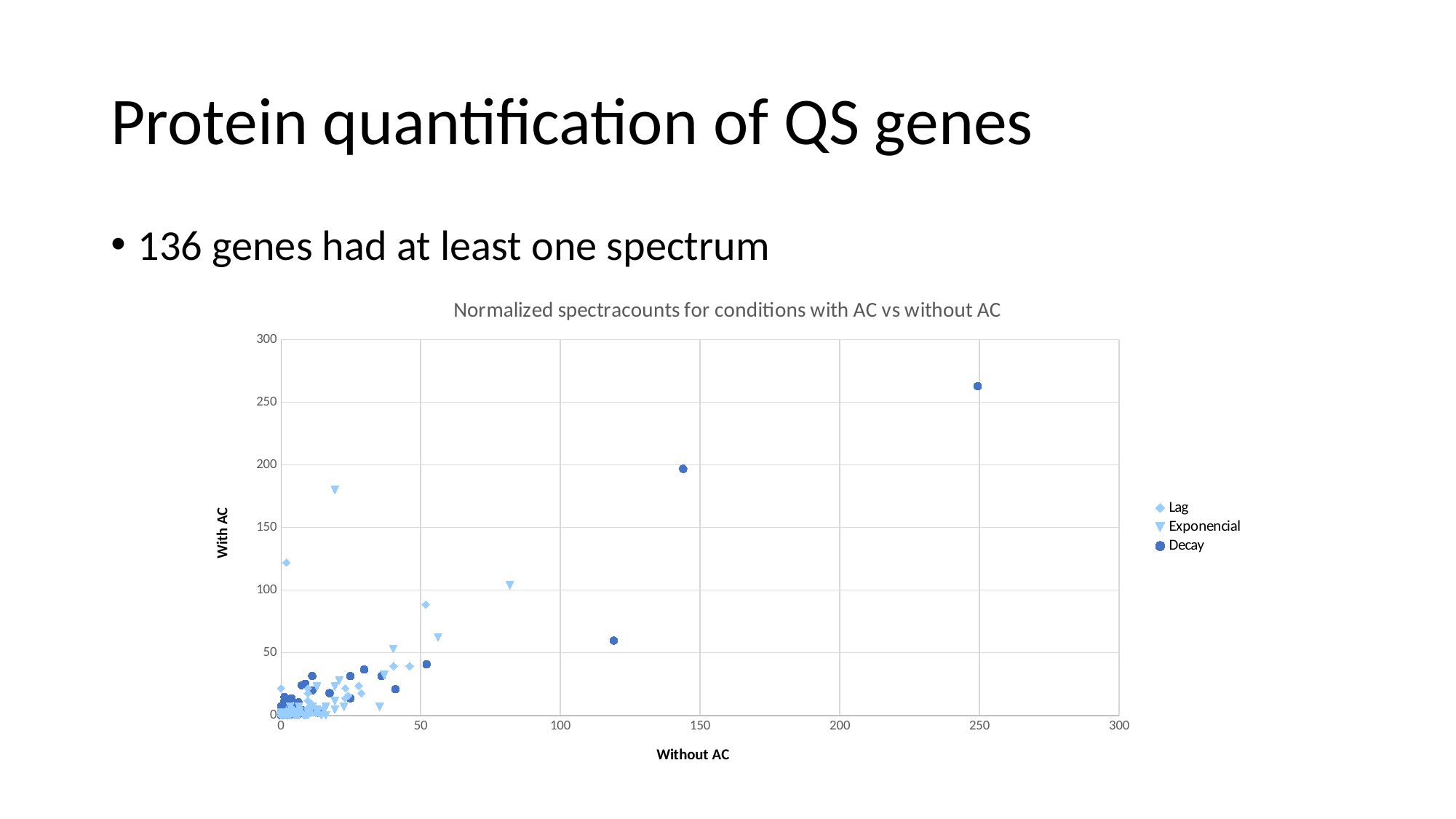

# Protein quantification of QS genes
136 genes had at least one spectrum

### Chart: Normalized spectracounts for conditions with AC vs without AC

| Category |  |  |  |
|---|---|---|---|